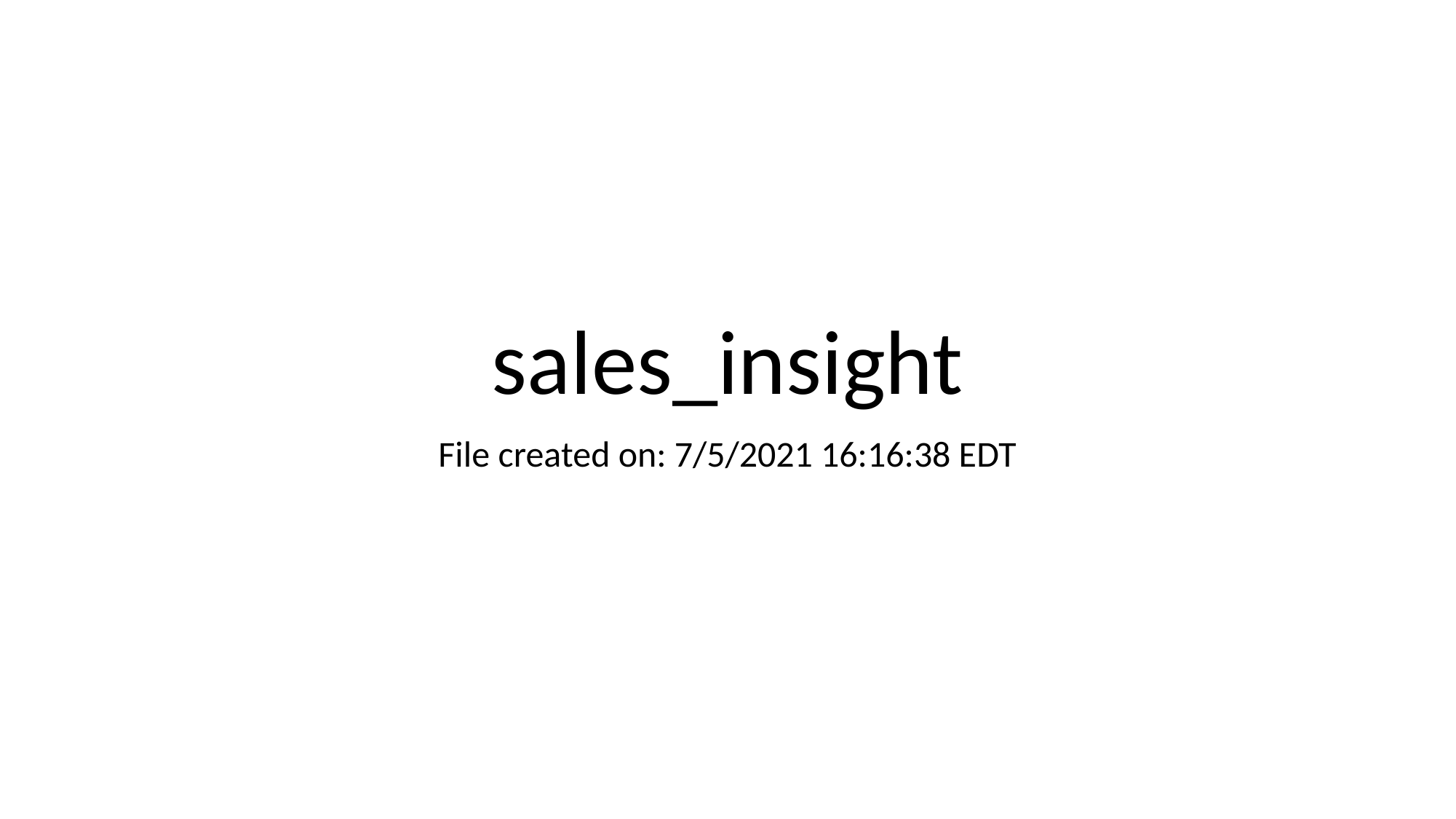

# sales_insight
File created on: 7/5/2021 16:16:38 EDT